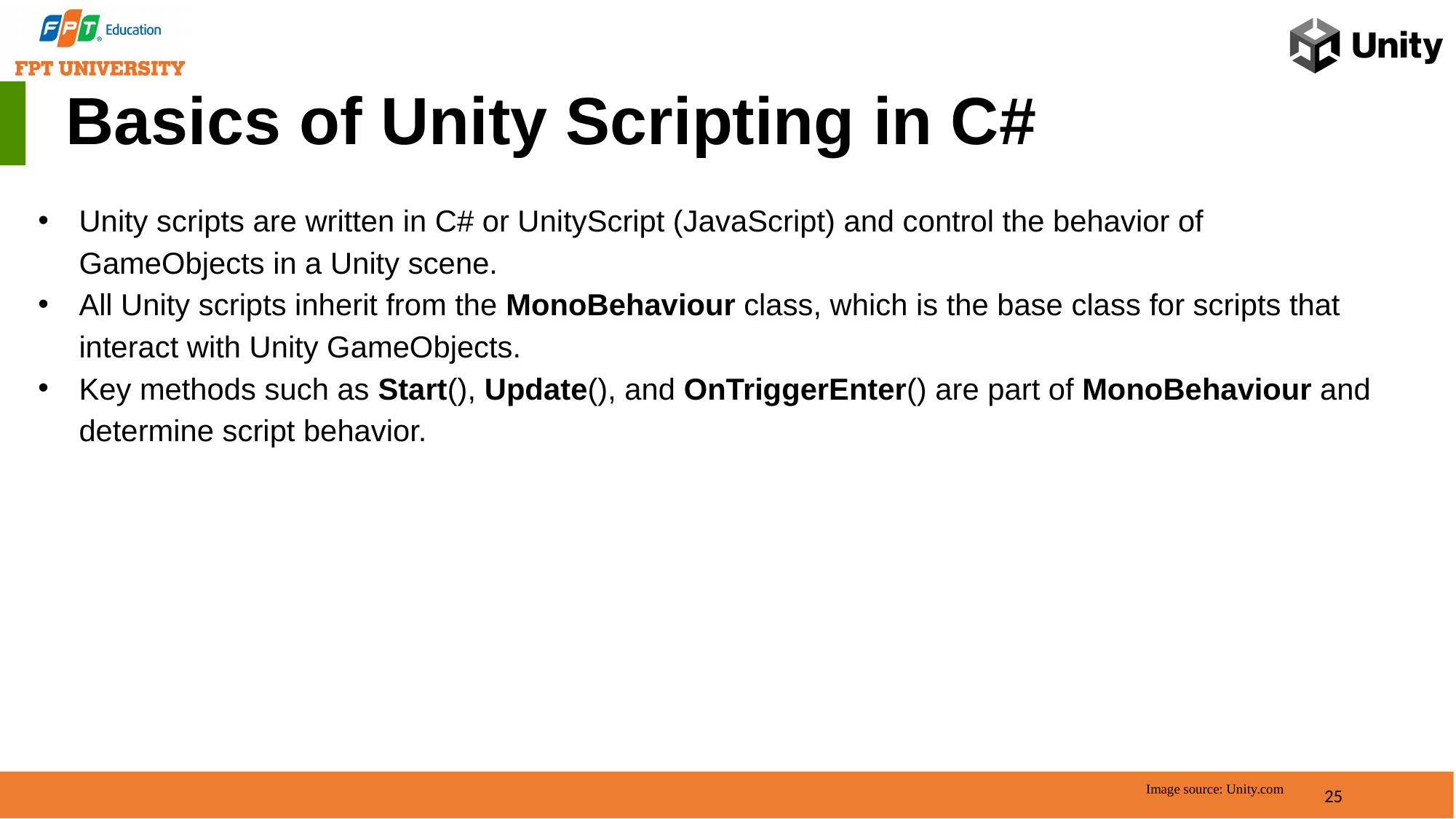

Basics of Unity Scripting in C#

Unity scripts are written in C# or UnityScript (JavaScript) and control the behavior of GameObjects in a Unity scene.
All Unity scripts inherit from the MonoBehaviour class, which is the base class for scripts that interact with Unity GameObjects.
Key methods such as Start(), Update(), and OnTriggerEnter() are part of MonoBehaviour and determine script behavior.
25
Image source: Unity.com